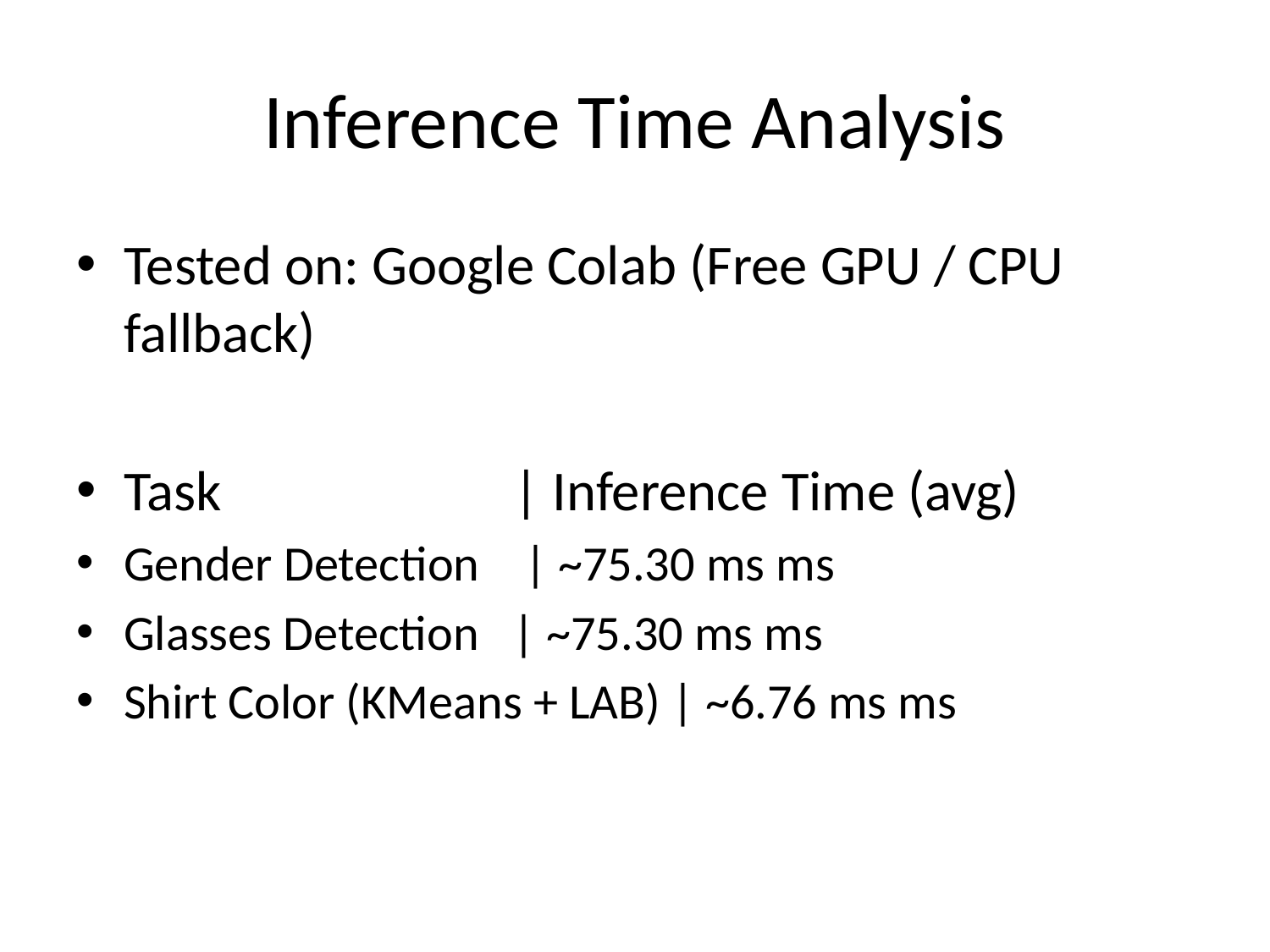

# Inference Time Analysis
Tested on: Google Colab (Free GPU / CPU fallback)

Task                       | Inference Time (avg)
Gender Detection    | ~75.30 ms ms
Glasses Detection   | ~75.30 ms ms
Shirt Color (KMeans + LAB) | ~6.76 ms ms